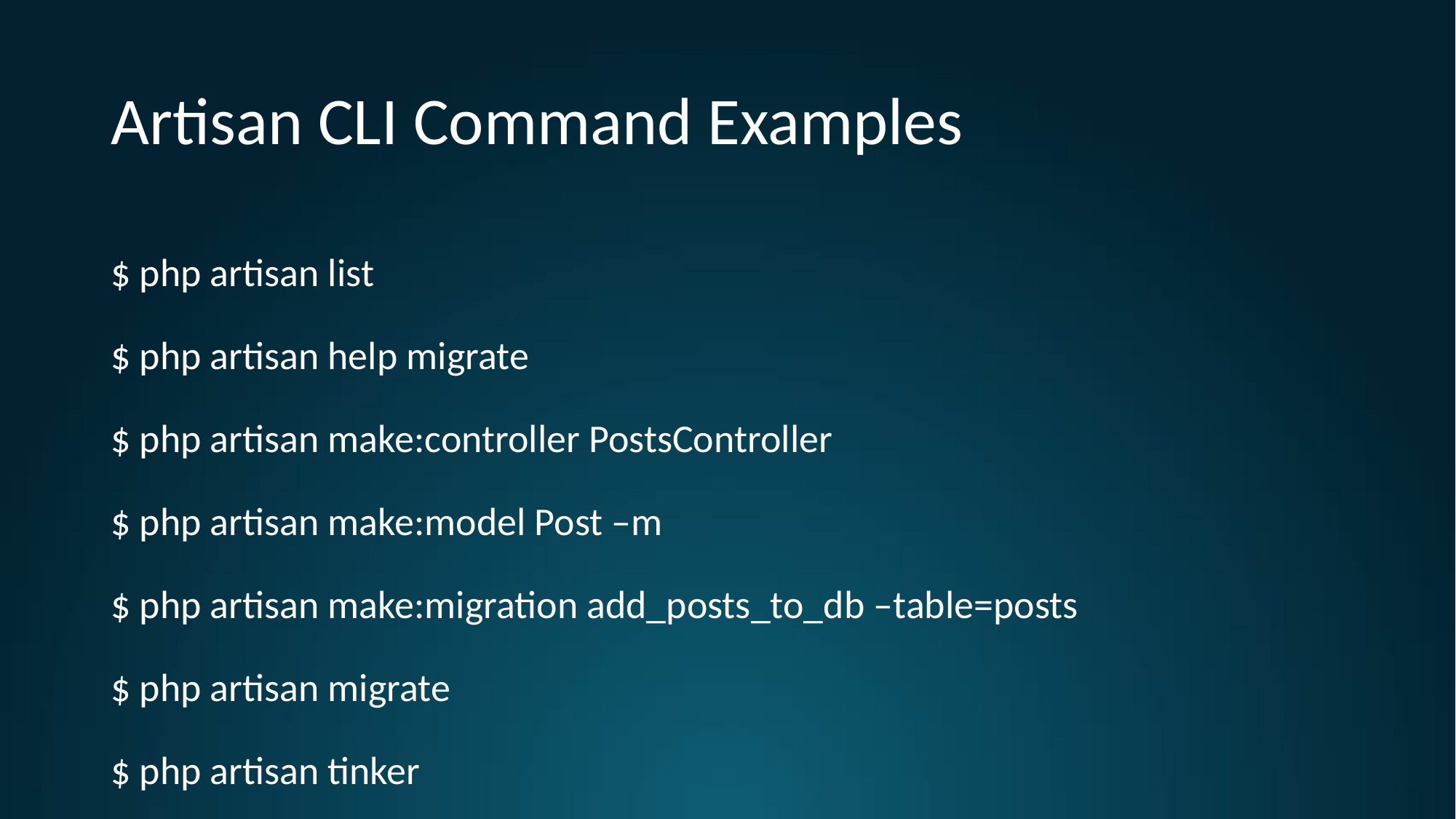

# Artisan CLI Command Examples
$ php artisan list
$ php artisan help migrate
$ php artisan make:controller PostsController
$ php artisan make:model Post –m
$ php artisan make:migration add_posts_to_db –table=posts
$ php artisan migrate
$ php artisan tinker